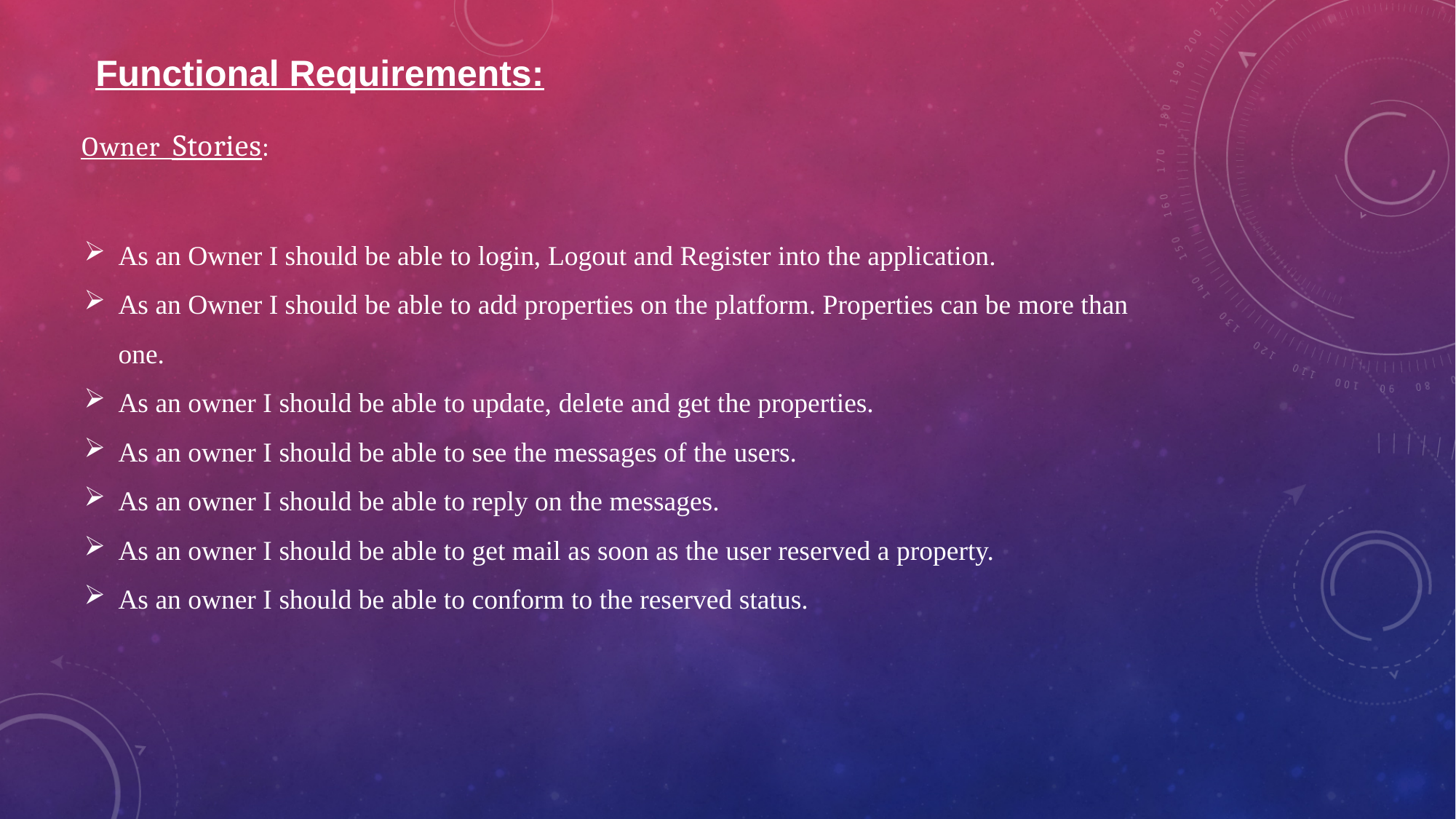

Functional Requirements:
Owner  Stories:
As an Owner I should be able to login, Logout and Register into the application.
As an Owner I should be able to add properties on the platform. Properties can be more than one.
As an owner I should be able to update, delete and get the properties.
As an owner I should be able to see the messages of the users.
As an owner I should be able to reply on the messages.
As an owner I should be able to get mail as soon as the user reserved a property.
As an owner I should be able to conform to the reserved status.